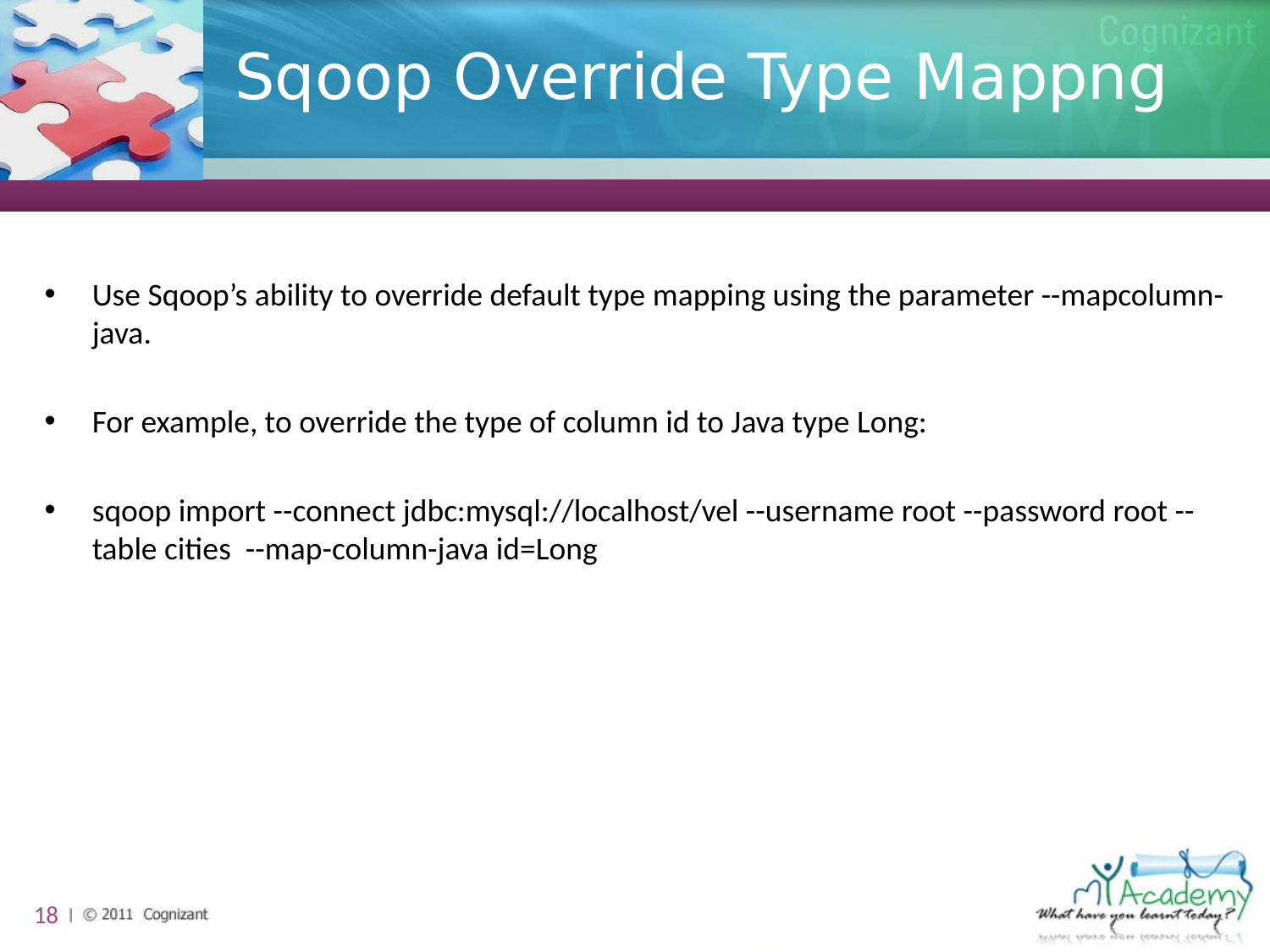

# Sqoop Override Type Mappng

Use Sqoop’s ability to override default type mapping using the parameter --mapcolumn-java.

For example, to override the type of column id to Java type Long:

sqoop import --connect jdbc:mysql://localhost/vel --username root --password root --table cities  --map-column-java id=Long
18